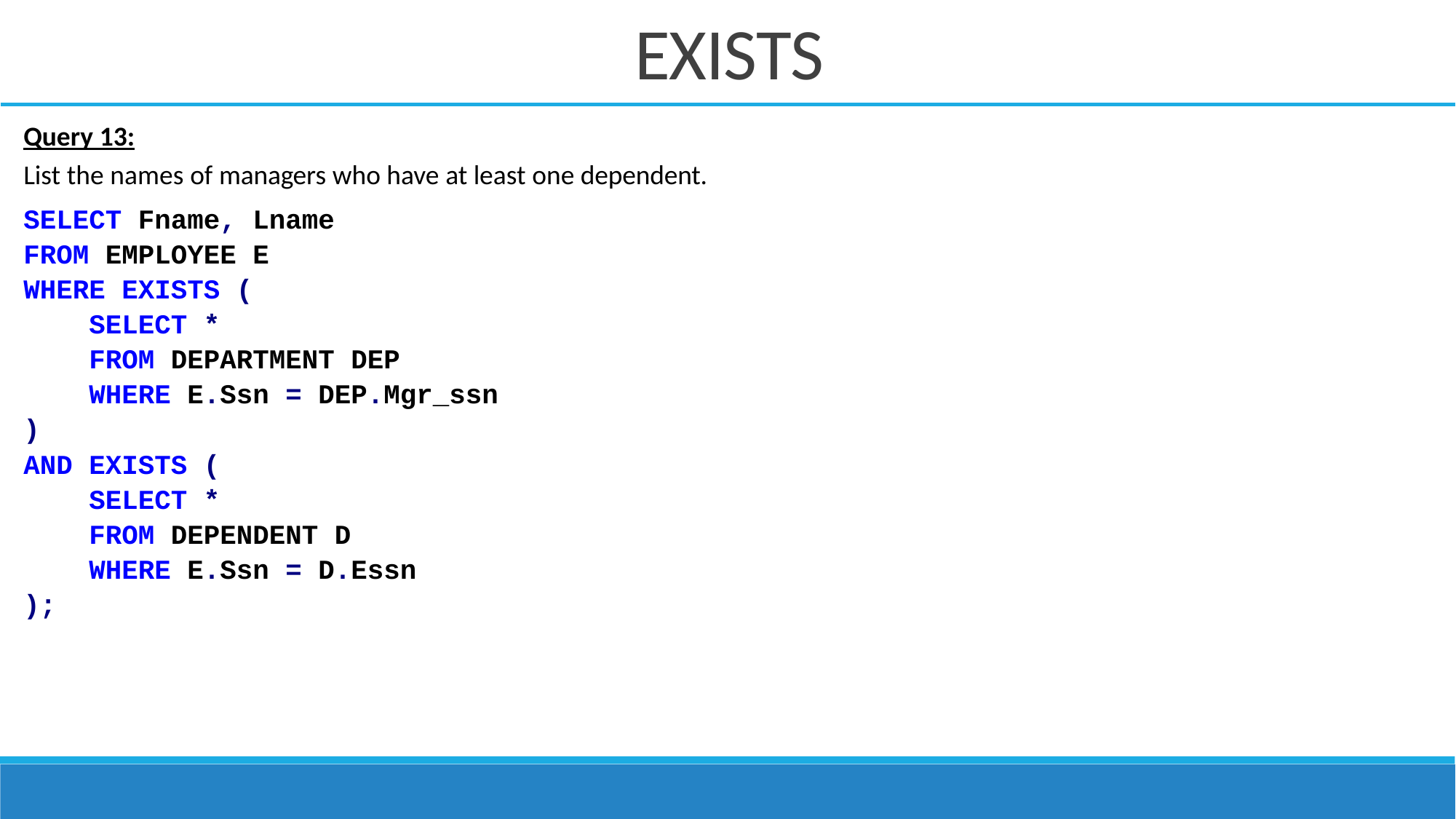

# EXISTS

Query 13:
List the names of managers who have at least one dependent.
SELECT Fname, Lname
FROM EMPLOYEE E
WHERE EXISTS (
    SELECT *
    FROM DEPARTMENT DEP
    WHERE E.Ssn = DEP.Mgr_ssn
)
AND EXISTS (
    SELECT *
    FROM DEPENDENT D
    WHERE E.Ssn = D.Essn
);